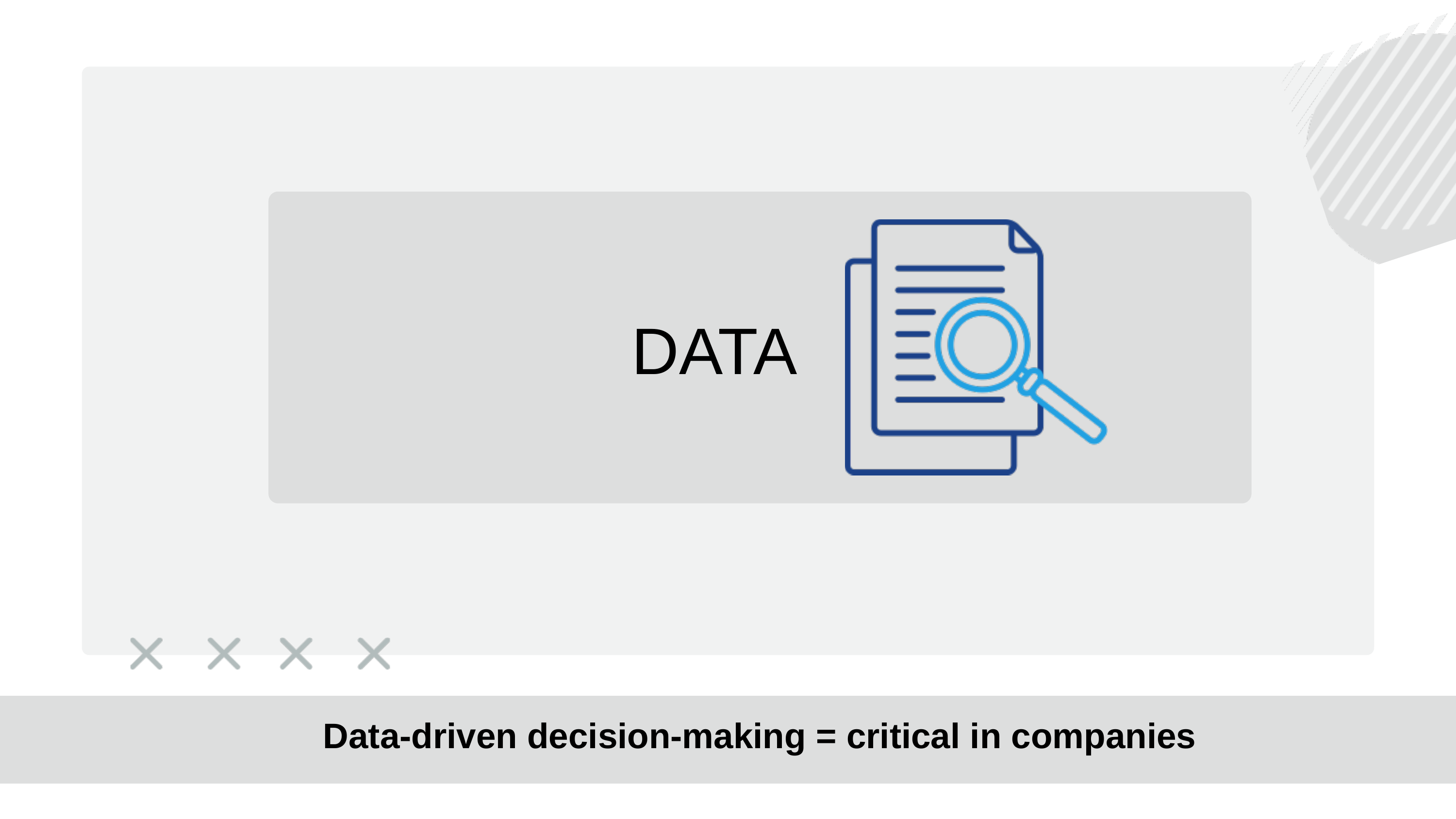

DATA

Data-driven decision-making = critical in companies